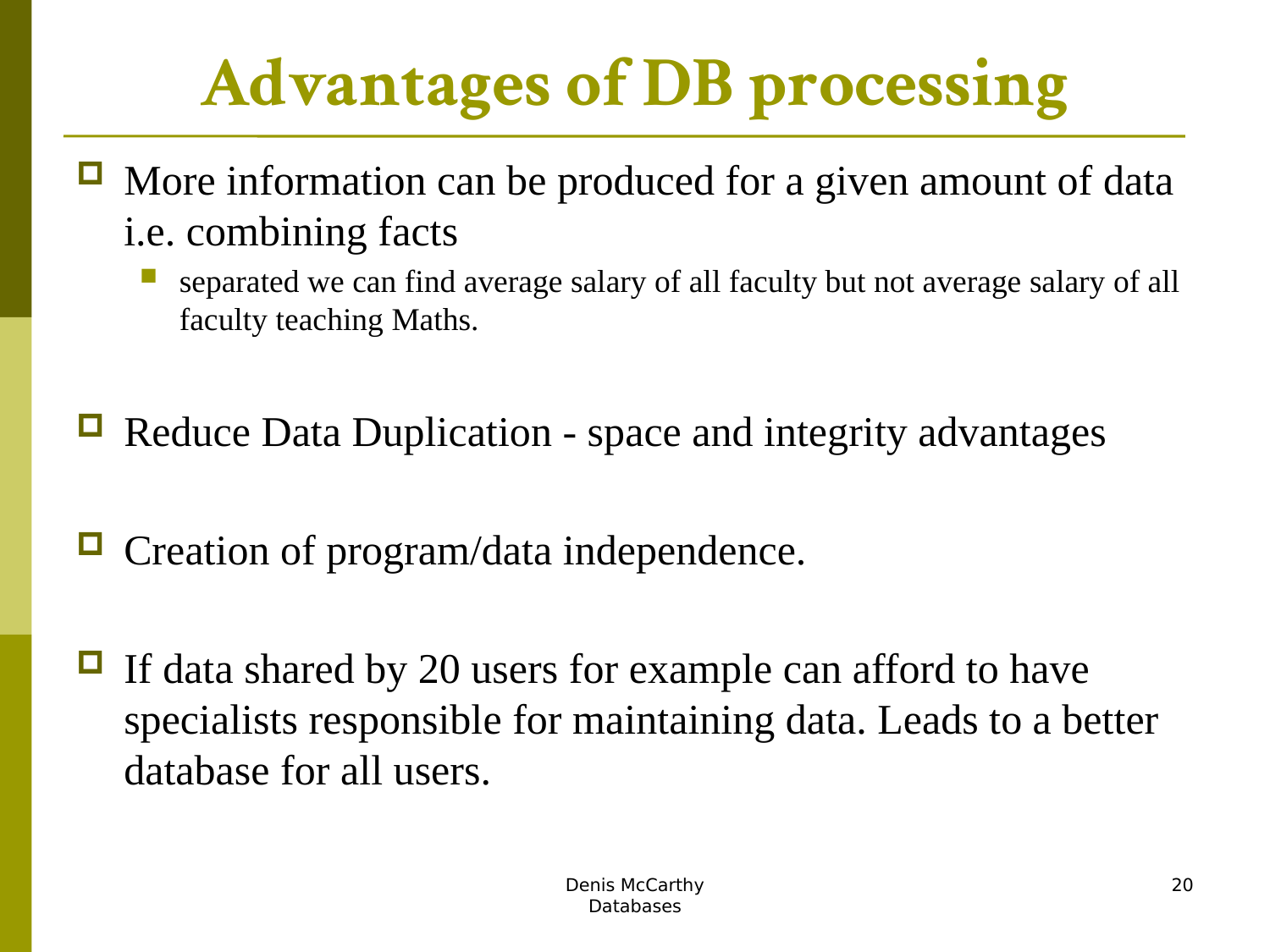

# Advantages of DB processing
More information can be produced for a given amount of data i.e. combining facts
separated we can find average salary of all faculty but not average salary of all faculty teaching Maths.

Reduce Data Duplication - space and integrity advantages

Creation of program/data independence.

If data shared by 20 users for example can afford to have specialists responsible for maintaining data. Leads to a better database for all users.
Denis McCarthy
Databases
20